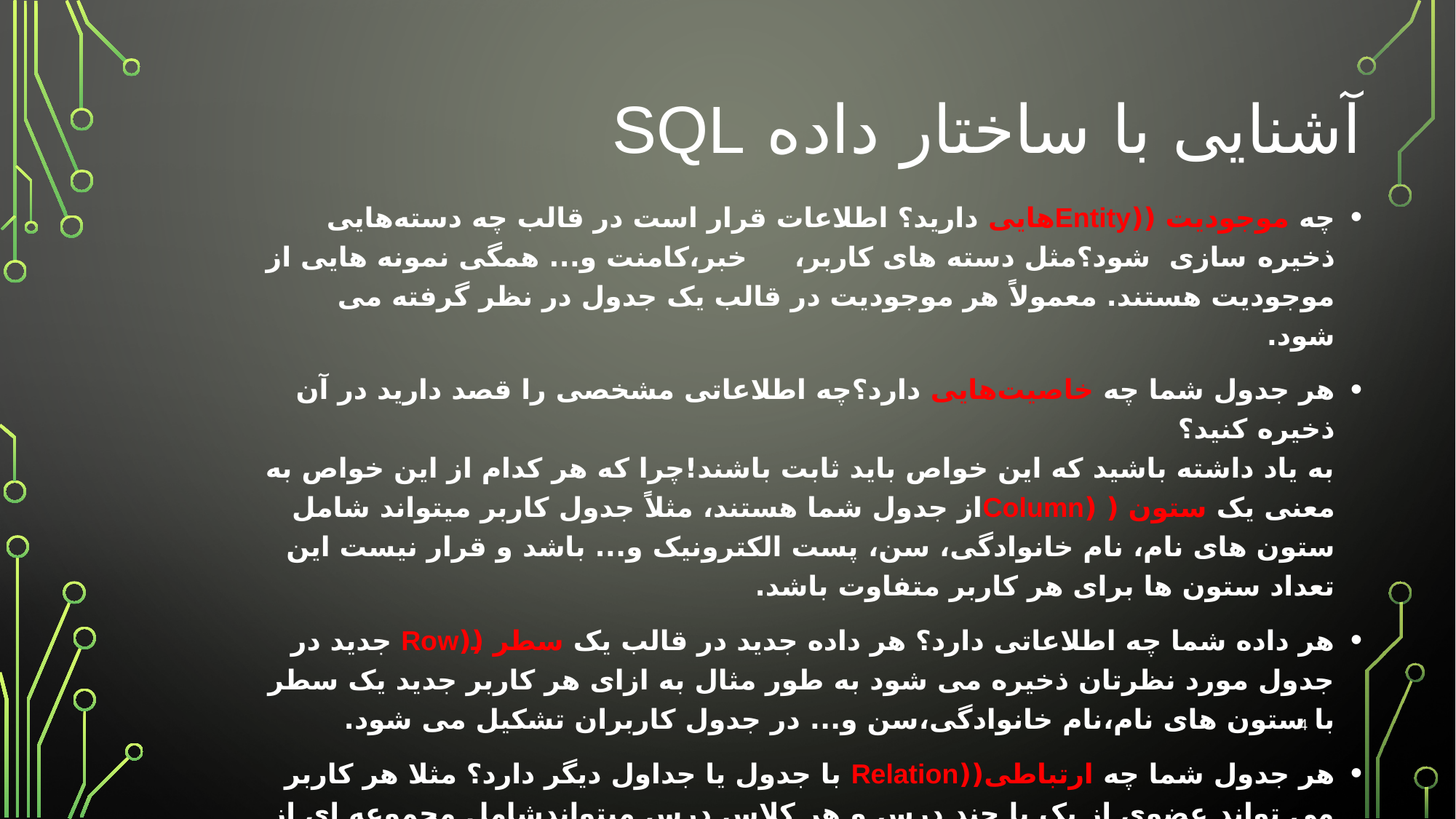

# آشنایی با ساختار داده SQL
چه موجودیت ((Entityهایی دارید؟ اطلاعات قرار است در قالب چه دسته‌هایی ذخیره‌ سازی  شود؟مثل دسته های کاربر،     خبر،کامنت و... همگی نمونه هایی از موجودیت هستند. معمولاً هر موجودیت در قالب یک جدول در نظر گرفته می شود.
هر جدول شما چه خاصیت‌هایی دارد؟چه اطلاعاتی مشخصی را قصد دارید در آن ذخیره کنید؟
به یاد داشته باشید که این خواص باید ثابت باشند!چرا که هر کدام از این خواص به معنی یک ستون ( (Columnاز جدول شما هستند،‌ مثلاً جدول کاربر میتواند شامل ستون های نام، نام خانوادگی، سن،‌ پست الکترونیک و... باشد و قرار نیست این تعداد ستون ها برای هر کاربر متفاوت باشد.
هر داده شما چه اطلاعاتی دارد؟ هر داده جدید در قالب یک سطر ((Row جدید در جدول مورد نظرتان ذخیره می شود به طور مثال به ازای هر کاربر جدید یک سطر با ستون های نام،‌نام خانوادگی،‌سن و... در جدول کاربران تشکیل می شود.
هر جدول شما چه ارتباطی((Relation با جدول یا جداول دیگر دارد؟ مثلا هر کاربر می تواند عضوی از یک یا چند درس و هر کلاس درس میتواندشامل مجموعه ای از کاربران باشد.
4